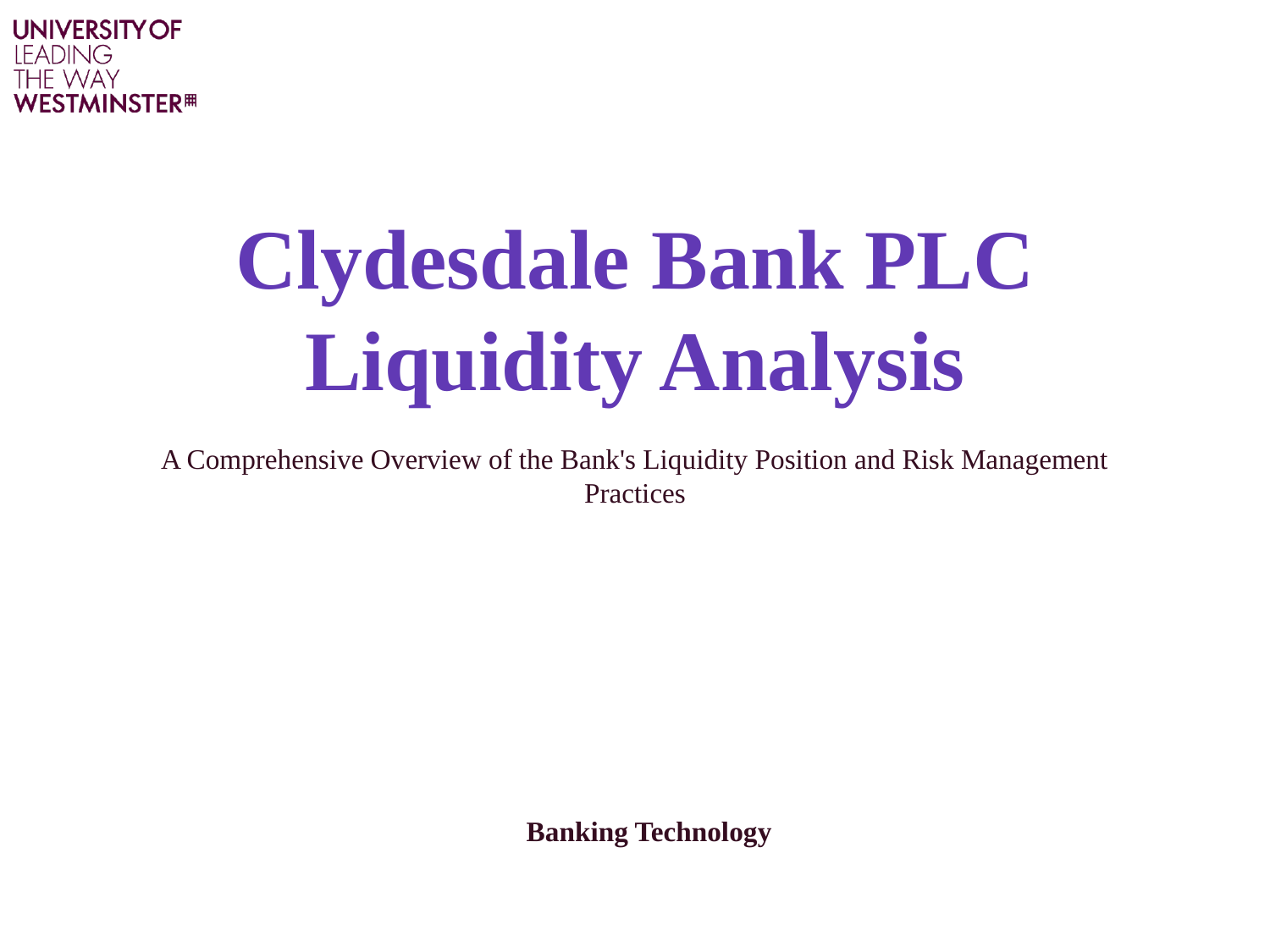

# Clydesdale Bank PLC Liquidity Analysis A Comprehensive Overview of the Bank's Liquidity Position and Risk Management Practices Banking Technology